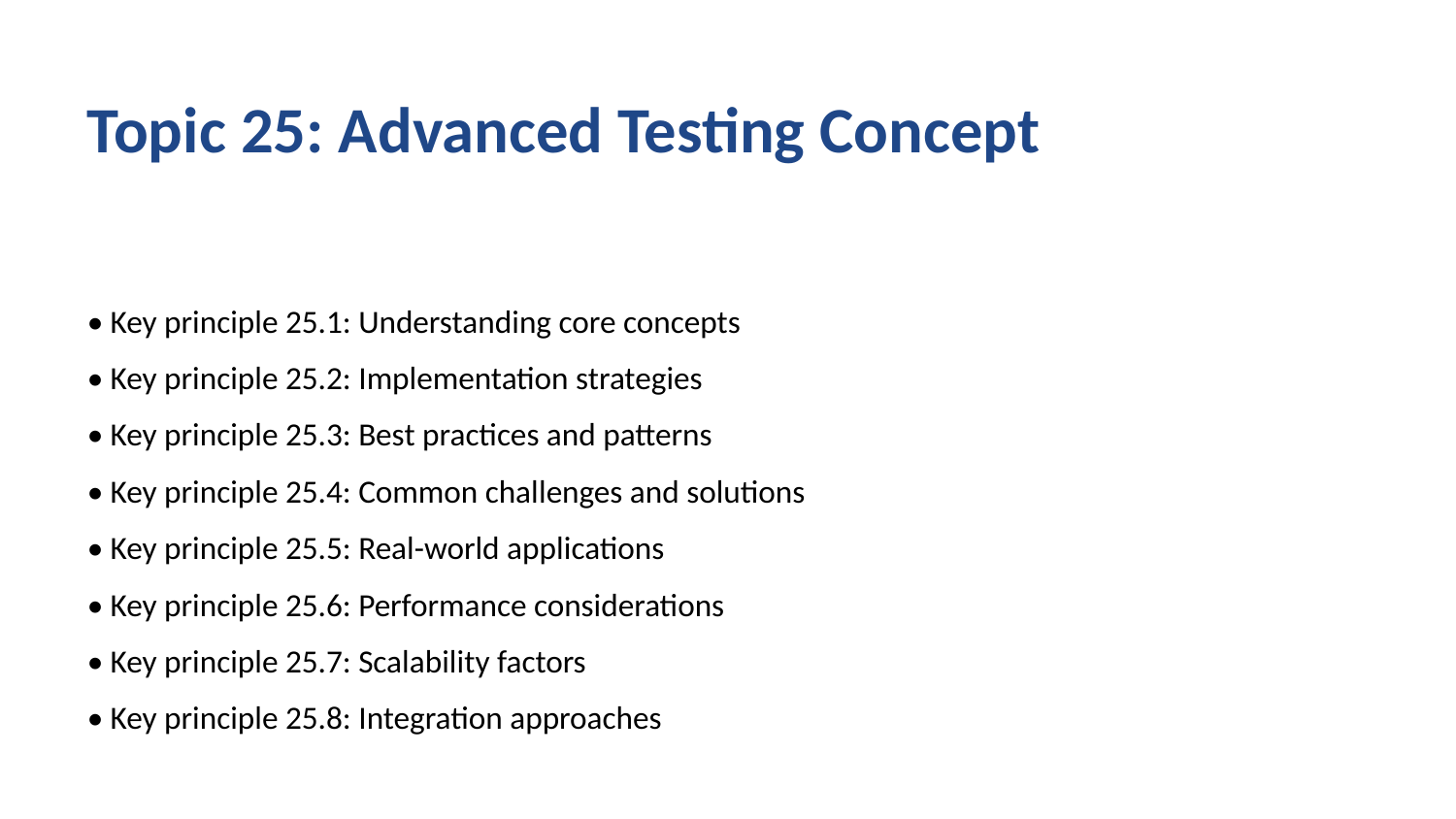

Topic 25: Advanced Testing Concept
• Key principle 25.1: Understanding core concepts
• Key principle 25.2: Implementation strategies
• Key principle 25.3: Best practices and patterns
• Key principle 25.4: Common challenges and solutions
• Key principle 25.5: Real-world applications
• Key principle 25.6: Performance considerations
• Key principle 25.7: Scalability factors
• Key principle 25.8: Integration approaches